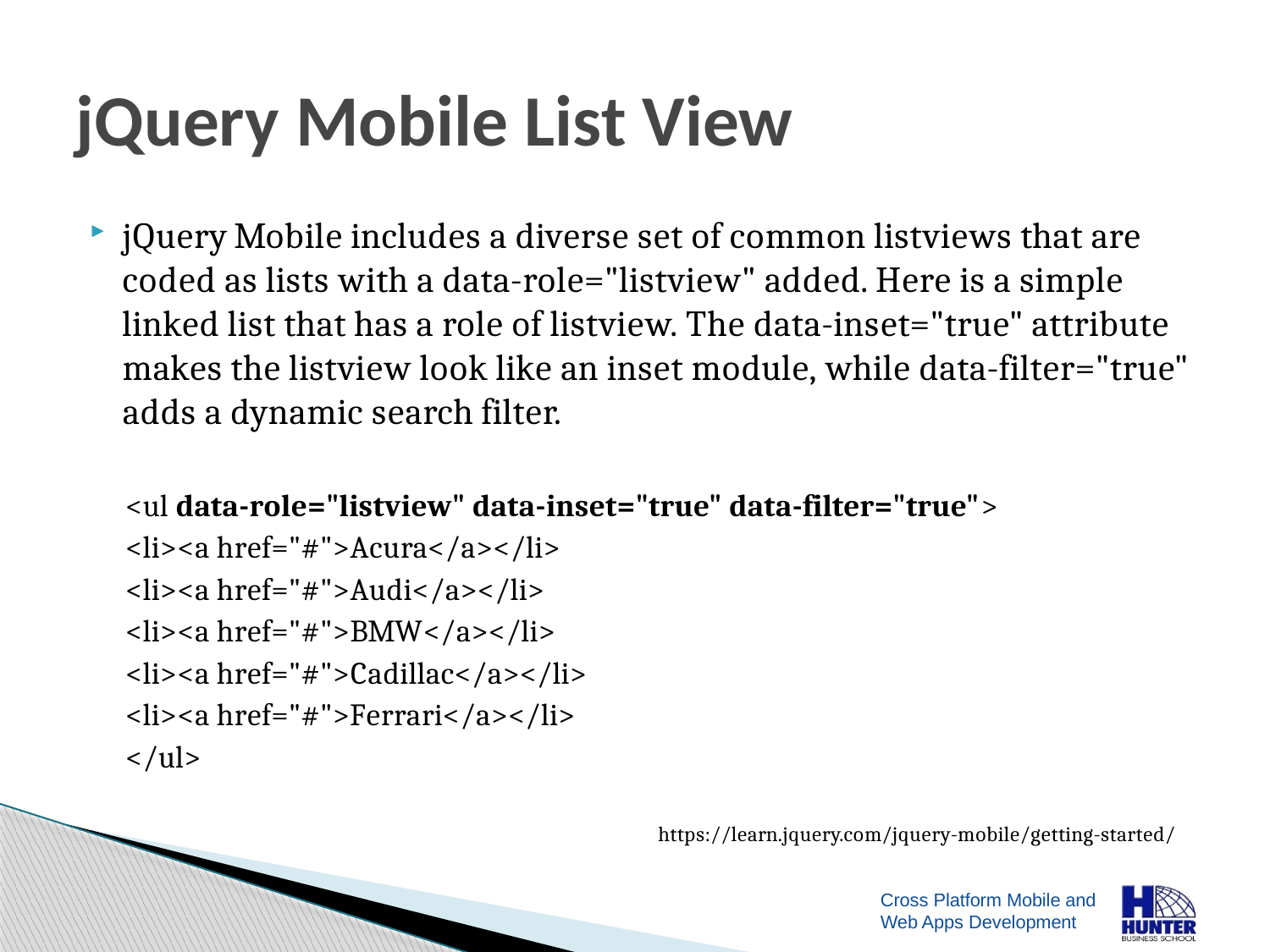

# jQuery Mobile List View
jQuery Mobile includes a diverse set of common listviews that are coded as lists with a data-role="listview" added. Here is a simple linked list that has a role of listview. The data-inset="true" attribute makes the listview look like an inset module, while data-filter="true" adds a dynamic search filter.

<ul data-role="listview" data-inset="true" data-filter="true">
<li><a href="#">Acura</a></li>
<li><a href="#">Audi</a></li>
<li><a href="#">BMW</a></li>
<li><a href="#">Cadillac</a></li>
<li><a href="#">Ferrari</a></li>
</ul>

https://learn.jquery.com/jquery-mobile/getting-started/